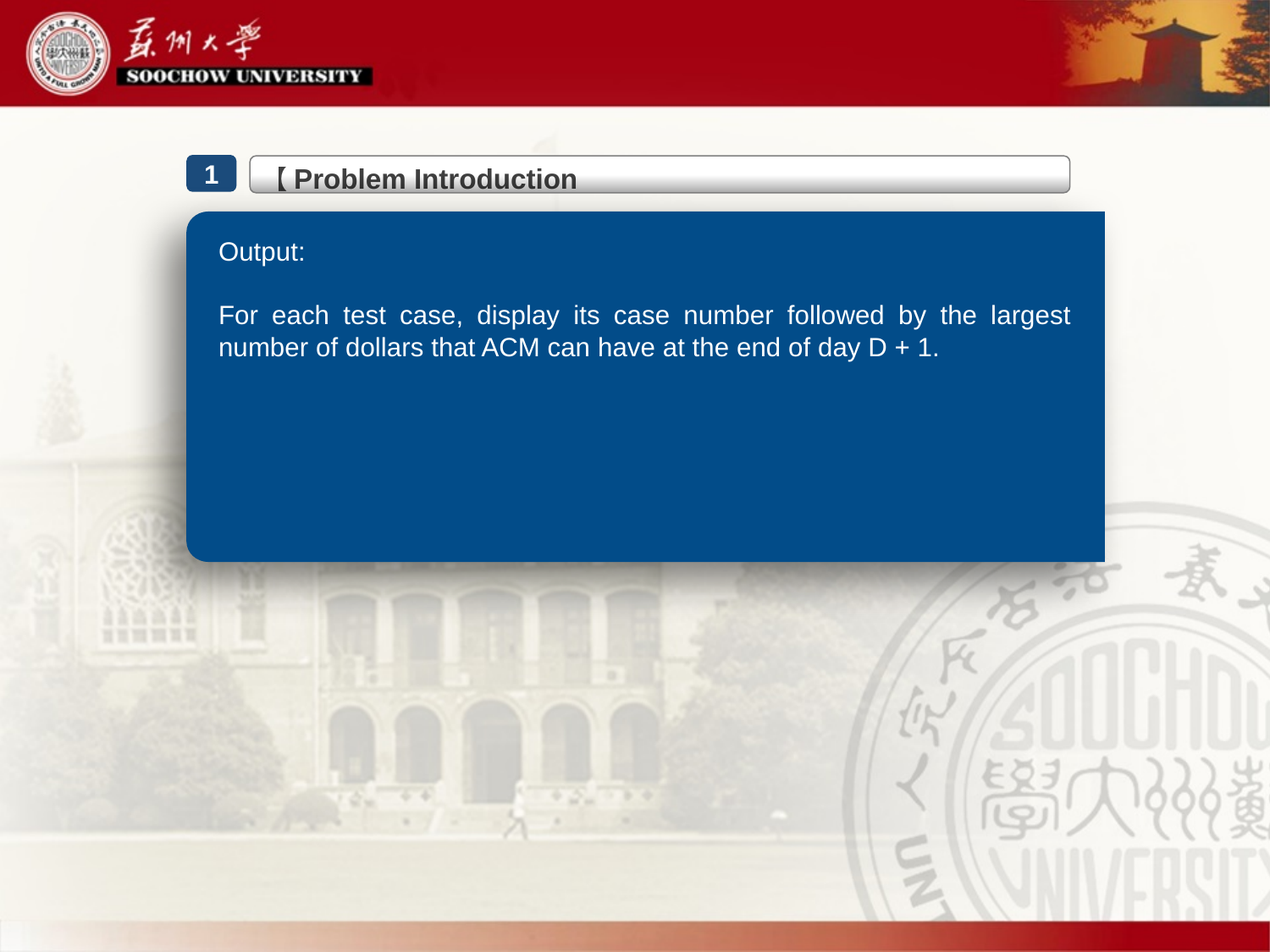

1
 【Problem Introduction

Output:

For each test case, display its case number followed by the largest number of dollars that ACM can have at the end of day D + 1.